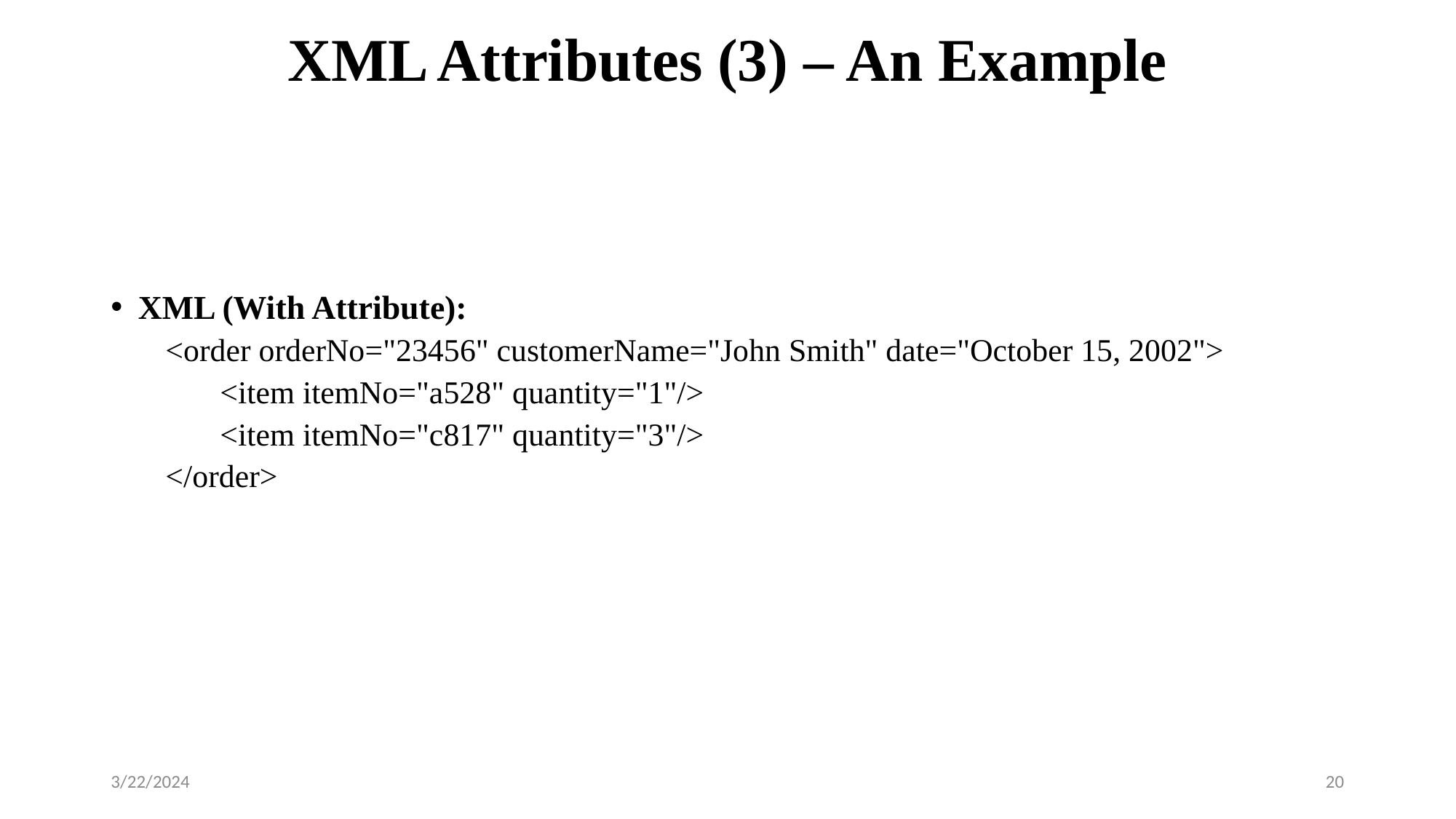

# XML Attributes (3) – An Example
XML (With Attribute):
<order orderNo="23456" customerName="John Smith" date="October 15, 2002">
<item itemNo="a528" quantity="1"/>
<item itemNo="c817" quantity="3"/>
</order>

3/22/2024
20